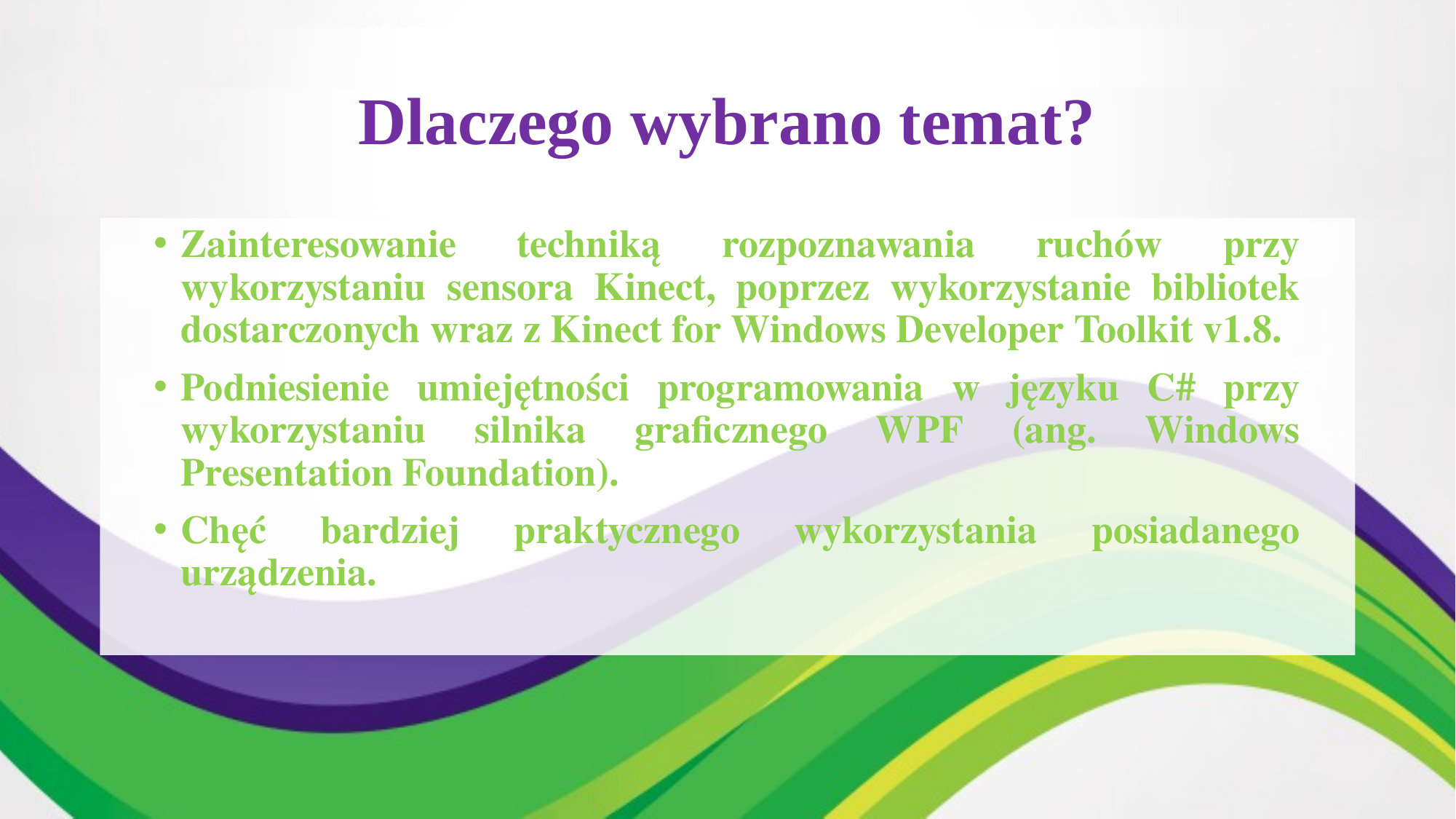

# Dlaczego wybrano temat?
Zainteresowanie techniką rozpoznawania ruchów przy wykorzystaniu sensora Kinect, poprzez wykorzystanie bibliotek dostarczonych wraz z Kinect for Windows Developer Toolkit v1.8.
Podniesienie umiejętności programowania w języku C# przy wykorzystaniu silnika graficznego WPF (ang. Windows Presentation Foundation).
Chęć bardziej praktycznego wykorzystania posiadanego urządzenia.